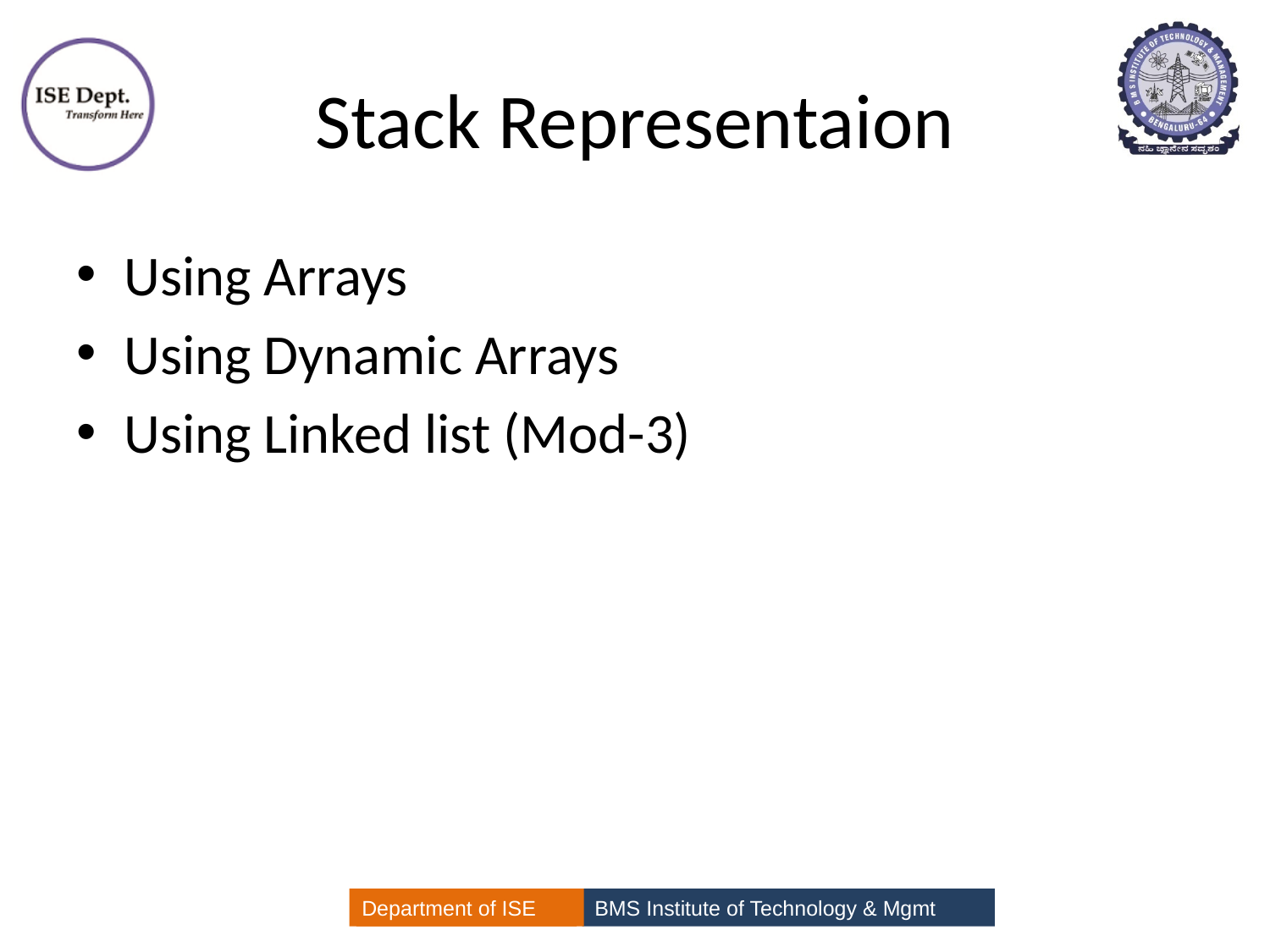

# Stack Representaion
Using Arrays
Using Dynamic Arrays
Using Linked list (Mod-3)